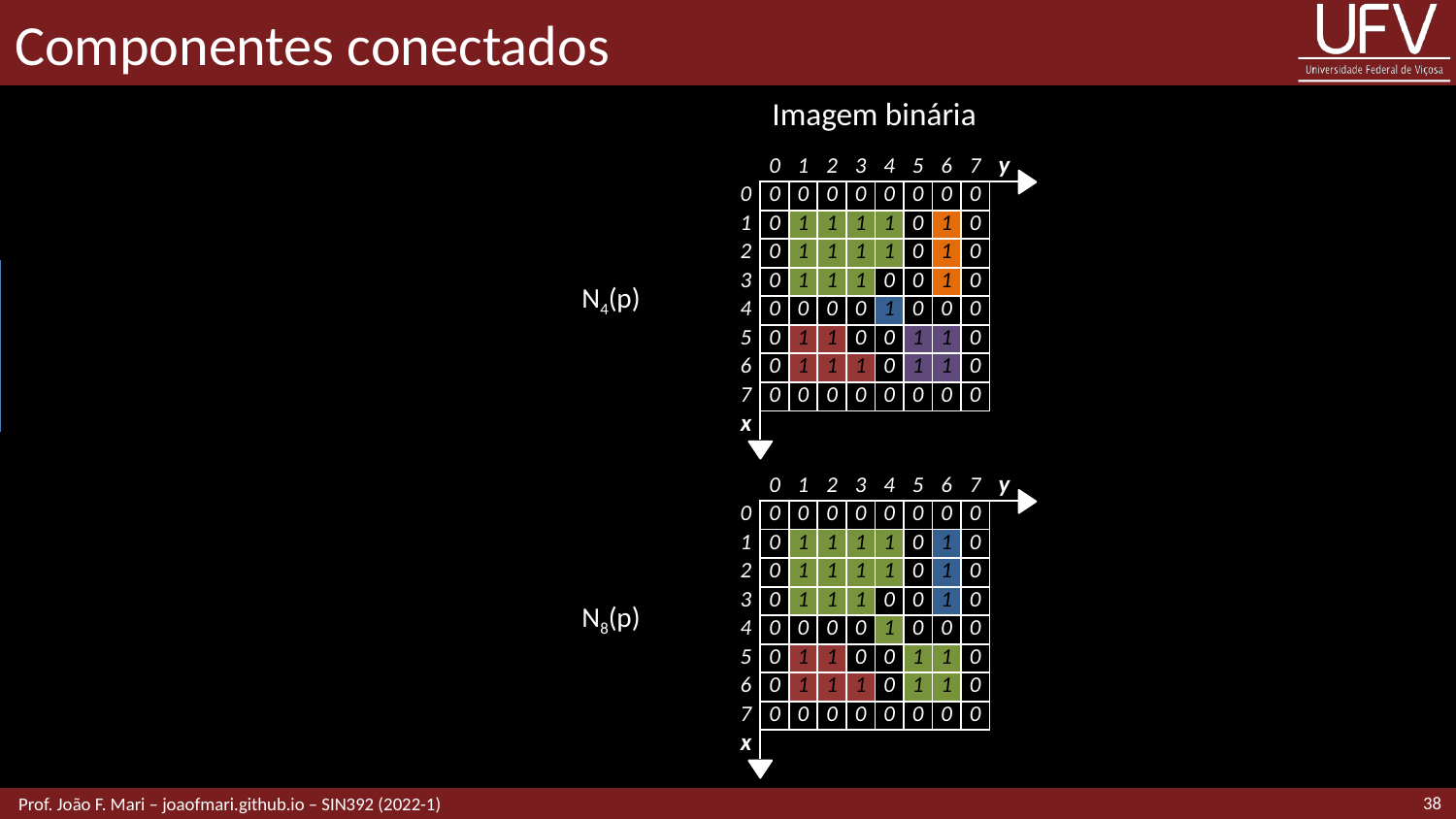

# Componentes conectados

Imagem binária
|  | 0 | 1 | 2 | 3 | 4 | 5 | 6 | 7 | y |
| --- | --- | --- | --- | --- | --- | --- | --- | --- | --- |
| 0 | 0 | 0 | 0 | 0 | 0 | 0 | 0 | 0 |  |
| 1 | 0 | 1 | 1 | 1 | 1 | 0 | 1 | 0 |  |
| 2 | 0 | 1 | 1 | 1 | 1 | 0 | 1 | 0 |  |
| 3 | 0 | 1 | 1 | 1 | 0 | 0 | 1 | 0 |  |
| 4 | 0 | 0 | 0 | 0 | 1 | 0 | 0 | 0 |  |
| 5 | 0 | 1 | 1 | 0 | 0 | 1 | 1 | 0 |  |
| 6 | 0 | 1 | 1 | 1 | 0 | 1 | 1 | 0 |  |
| 7 | 0 | 0 | 0 | 0 | 0 | 0 | 0 | 0 |  |
| x |  |  |  |  |  |  |  |  |  |

N4(p)

|  | 0 | 1 | 2 | 3 | 4 | 5 | 6 | 7 | y |
| --- | --- | --- | --- | --- | --- | --- | --- | --- | --- |
| 0 | 0 | 0 | 0 | 0 | 0 | 0 | 0 | 0 |  |
| 1 | 0 | 1 | 1 | 1 | 1 | 0 | 1 | 0 |  |
| 2 | 0 | 1 | 1 | 1 | 1 | 0 | 1 | 0 |  |
| 3 | 0 | 1 | 1 | 1 | 0 | 0 | 1 | 0 |  |
| 4 | 0 | 0 | 0 | 0 | 1 | 0 | 0 | 0 |  |
| 5 | 0 | 1 | 1 | 0 | 0 | 1 | 1 | 0 |  |
| 6 | 0 | 1 | 1 | 1 | 0 | 1 | 1 | 0 |  |
| 7 | 0 | 0 | 0 | 0 | 0 | 0 | 0 | 0 |  |
| x |  |  |  |  |  |  |  |  |  |

N8(p)

38
 Prof. João F. Mari – joaofmari.github.io – SIN392 (2022-1)